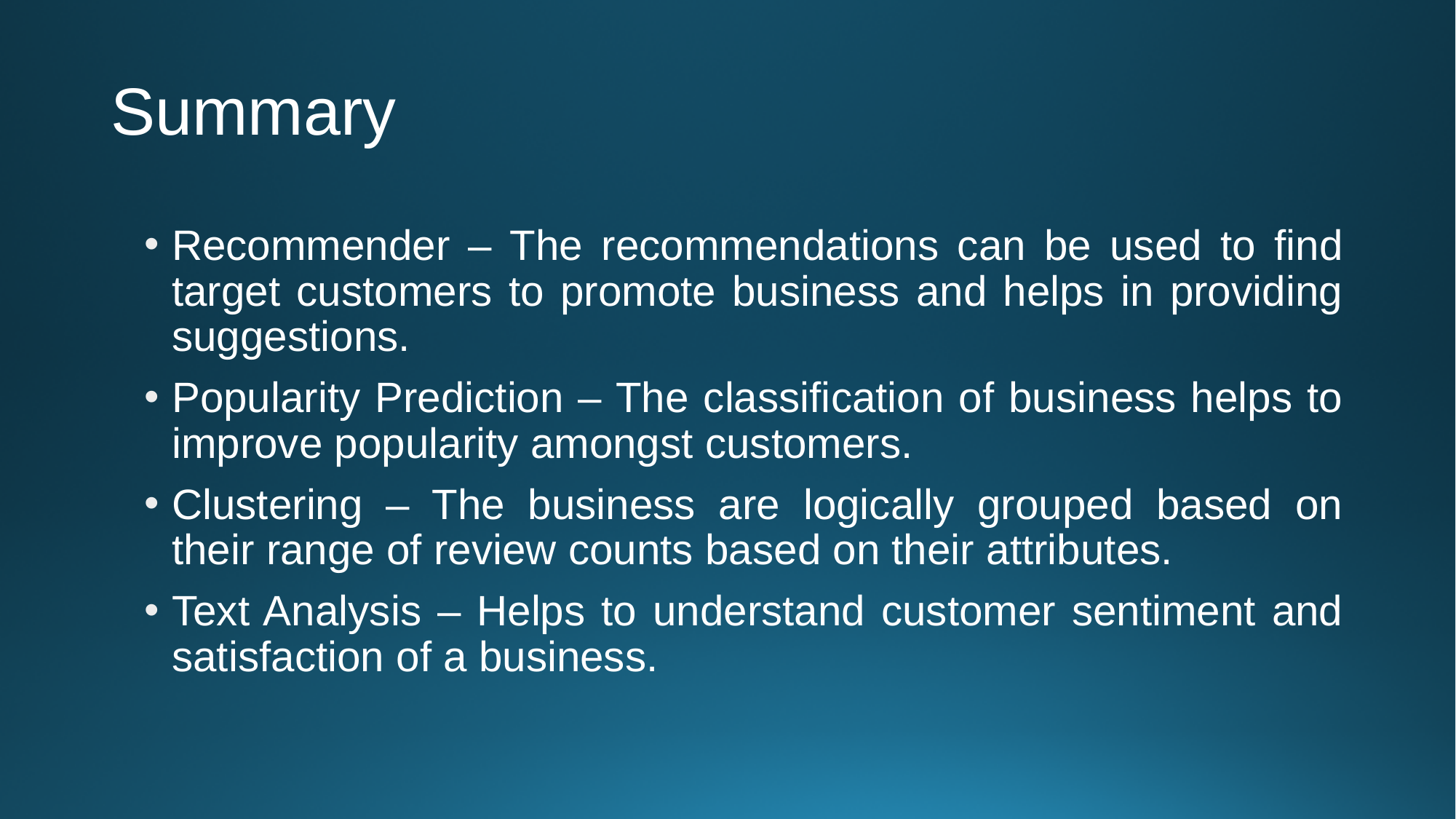

# Summary
Recommender – The recommendations can be used to find target customers to promote business and helps in providing suggestions.
Popularity Prediction – The classification of business helps to improve popularity amongst customers.
Clustering – The business are logically grouped based on their range of review counts based on their attributes.
Text Analysis – Helps to understand customer sentiment and satisfaction of a business.